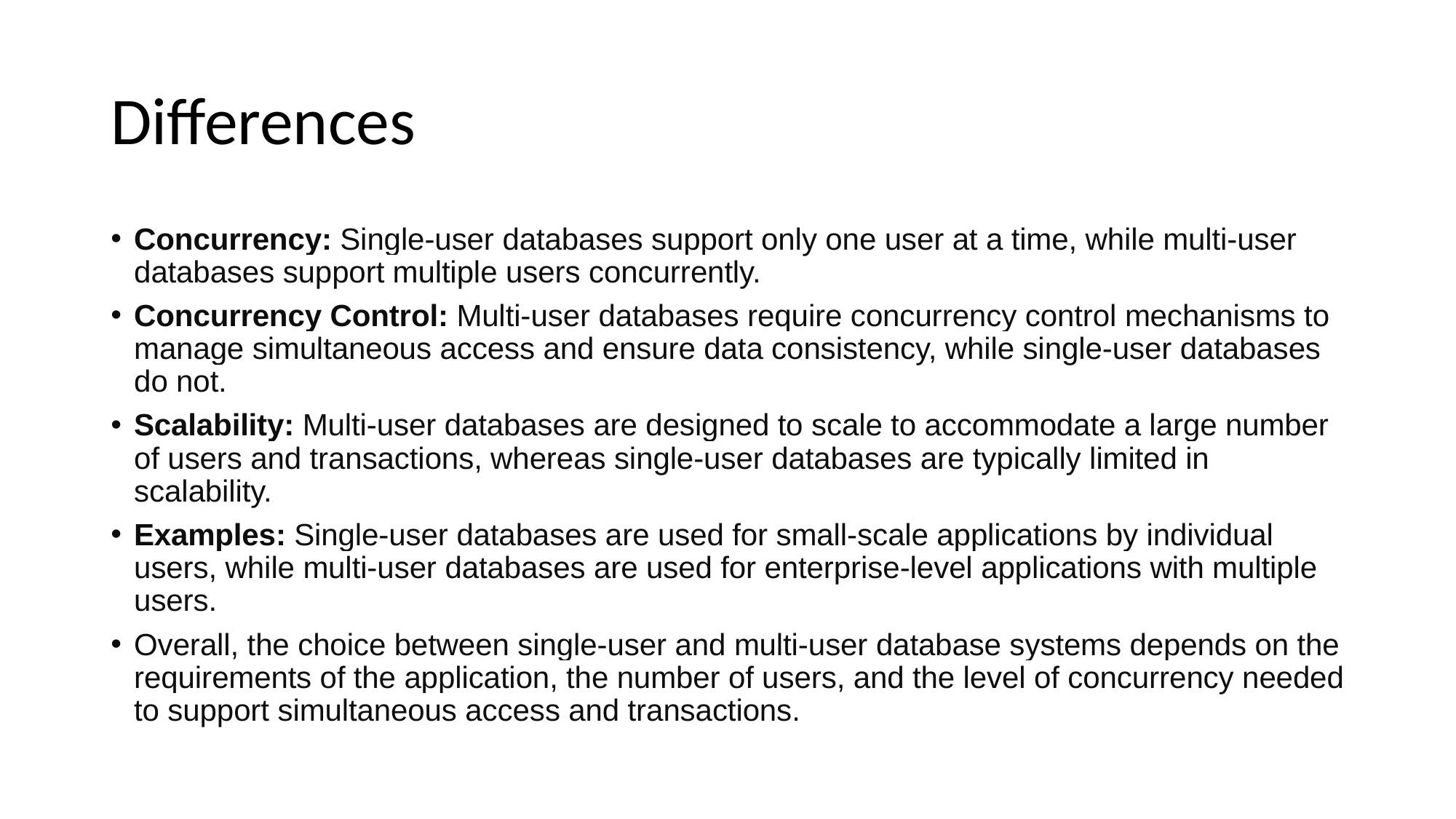

# Differences
Concurrency: Single-user databases support only one user at a time, while multi-user databases support multiple users concurrently.
Concurrency Control: Multi-user databases require concurrency control mechanisms to manage simultaneous access and ensure data consistency, while single-user databases do not.
Scalability: Multi-user databases are designed to scale to accommodate a large number of users and transactions, whereas single-user databases are typically limited in scalability.
Examples: Single-user databases are used for small-scale applications by individual users, while multi-user databases are used for enterprise-level applications with multiple users.
Overall, the choice between single-user and multi-user database systems depends on the requirements of the application, the number of users, and the level of concurrency needed to support simultaneous access and transactions.